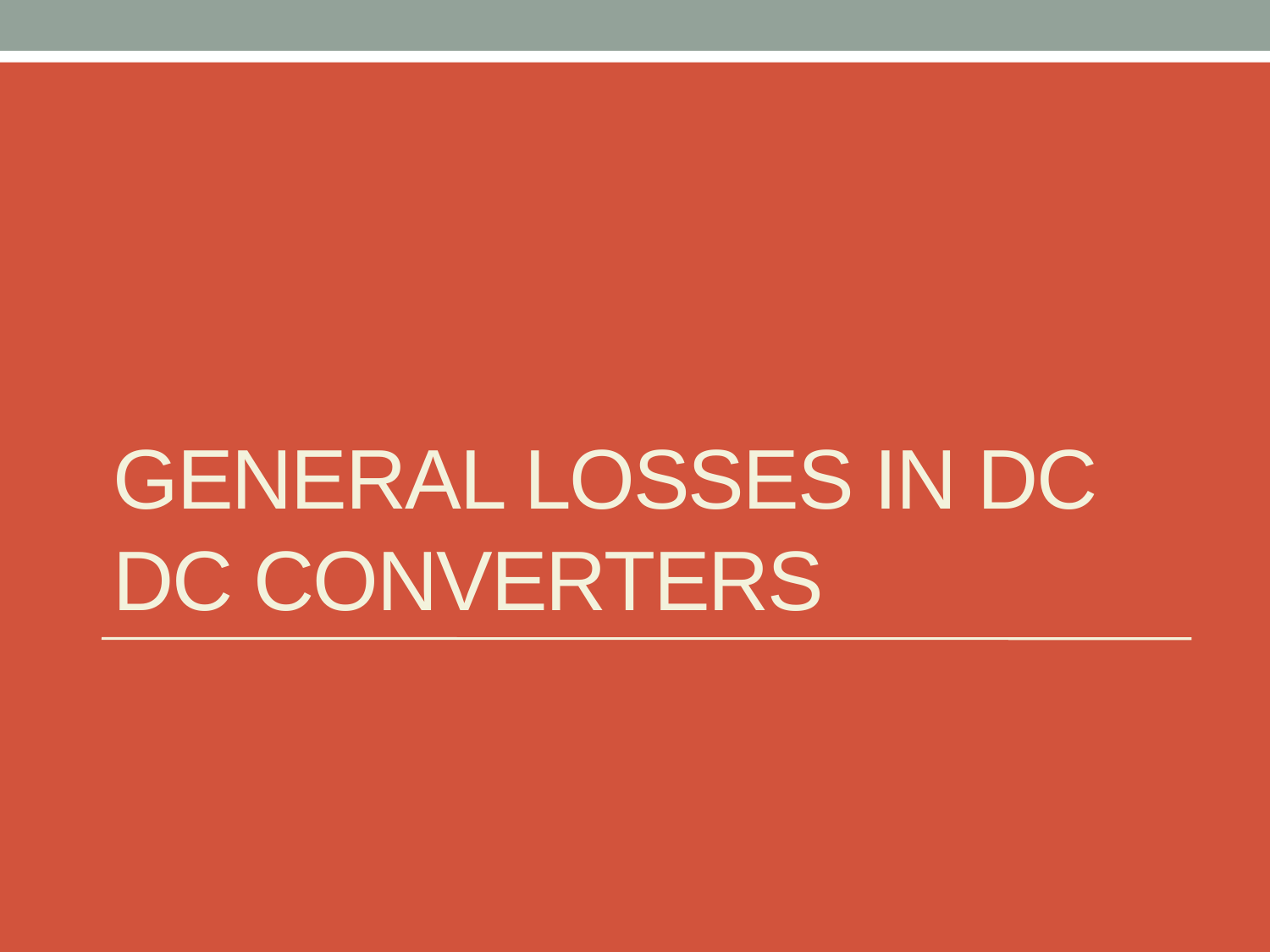

# General losses in DC DC converters